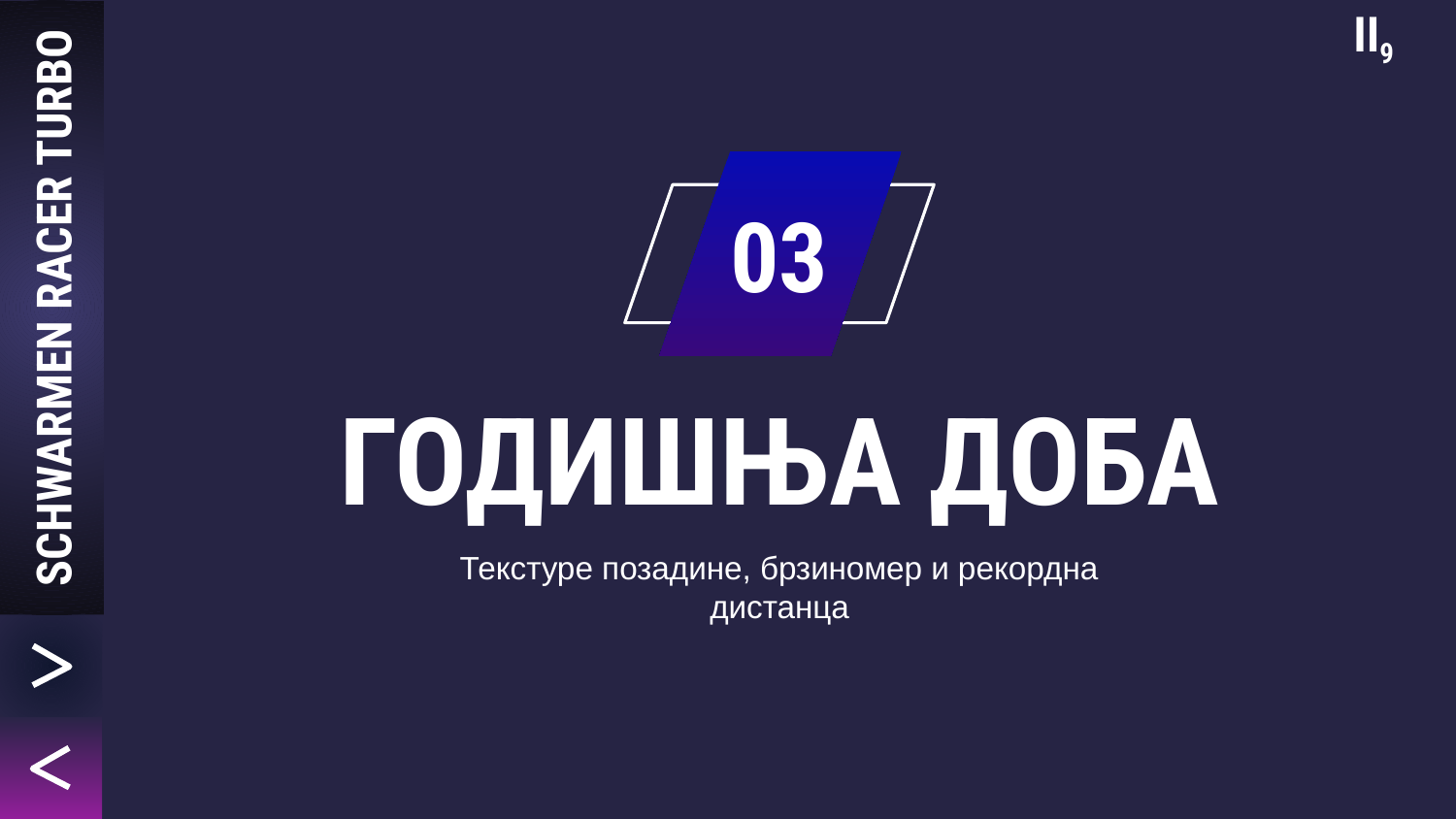

II9

03
SCHWARMEN RACER TURBO
# ГОДИШЊА ДОБА
Текстуре позадине, брзиномер и рекордна дистанца